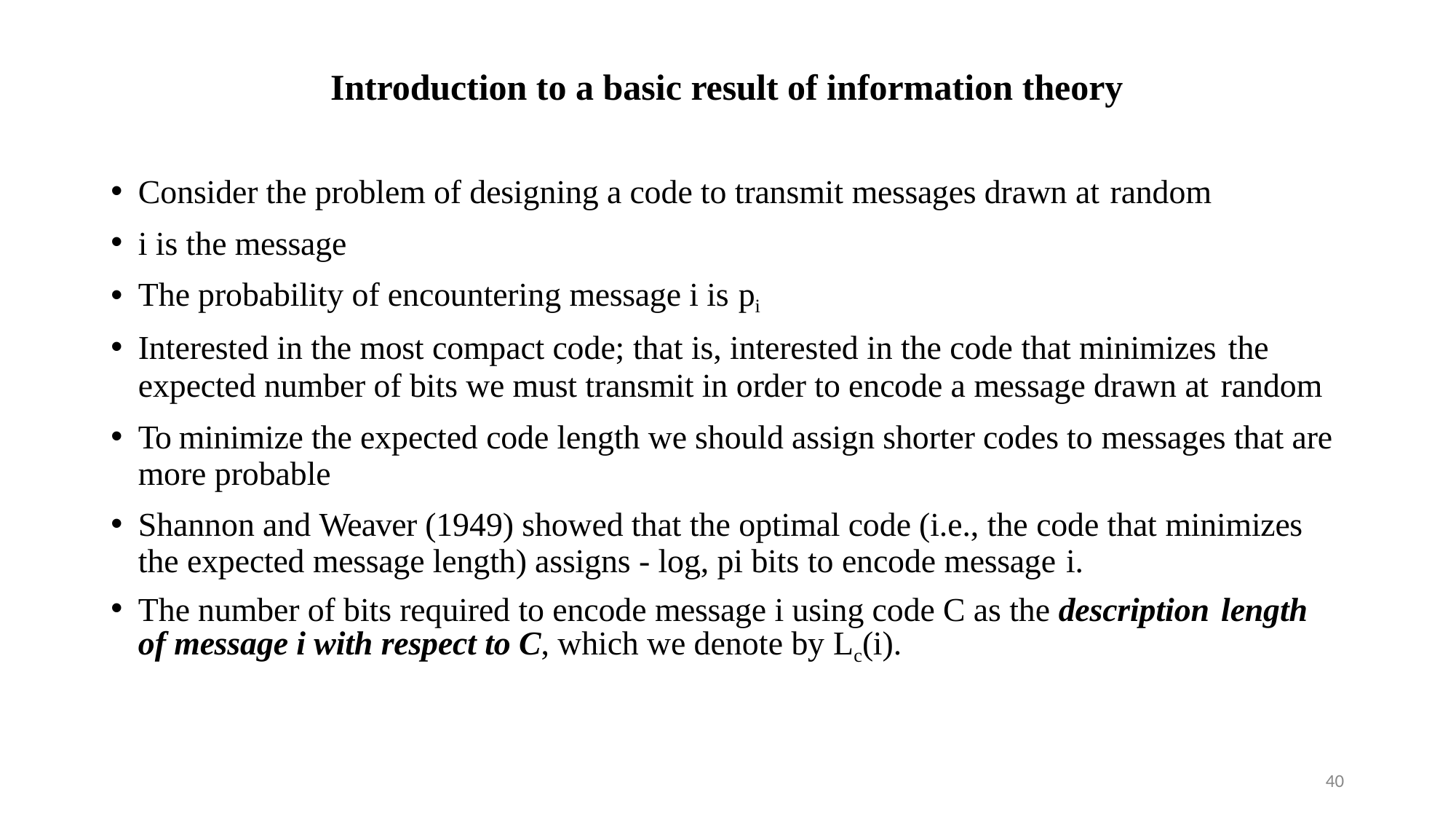

# Introduction to a basic result of information theory
Consider the problem of designing a code to transmit messages drawn at random
i is the message
The probability of encountering message i is pi
Interested in the most compact code; that is, interested in the code that minimizes the
expected number of bits we must transmit in order to encode a message drawn at random
To minimize the expected code length we should assign shorter codes to messages that are  more probable
Shannon and Weaver (1949) showed that the optimal code (i.e., the code that minimizes  the expected message length) assigns - log, pi bits to encode message i.
The number of bits required to encode message i using code C as the description length
of message i with respect to C, which we denote by Lc(i).
40